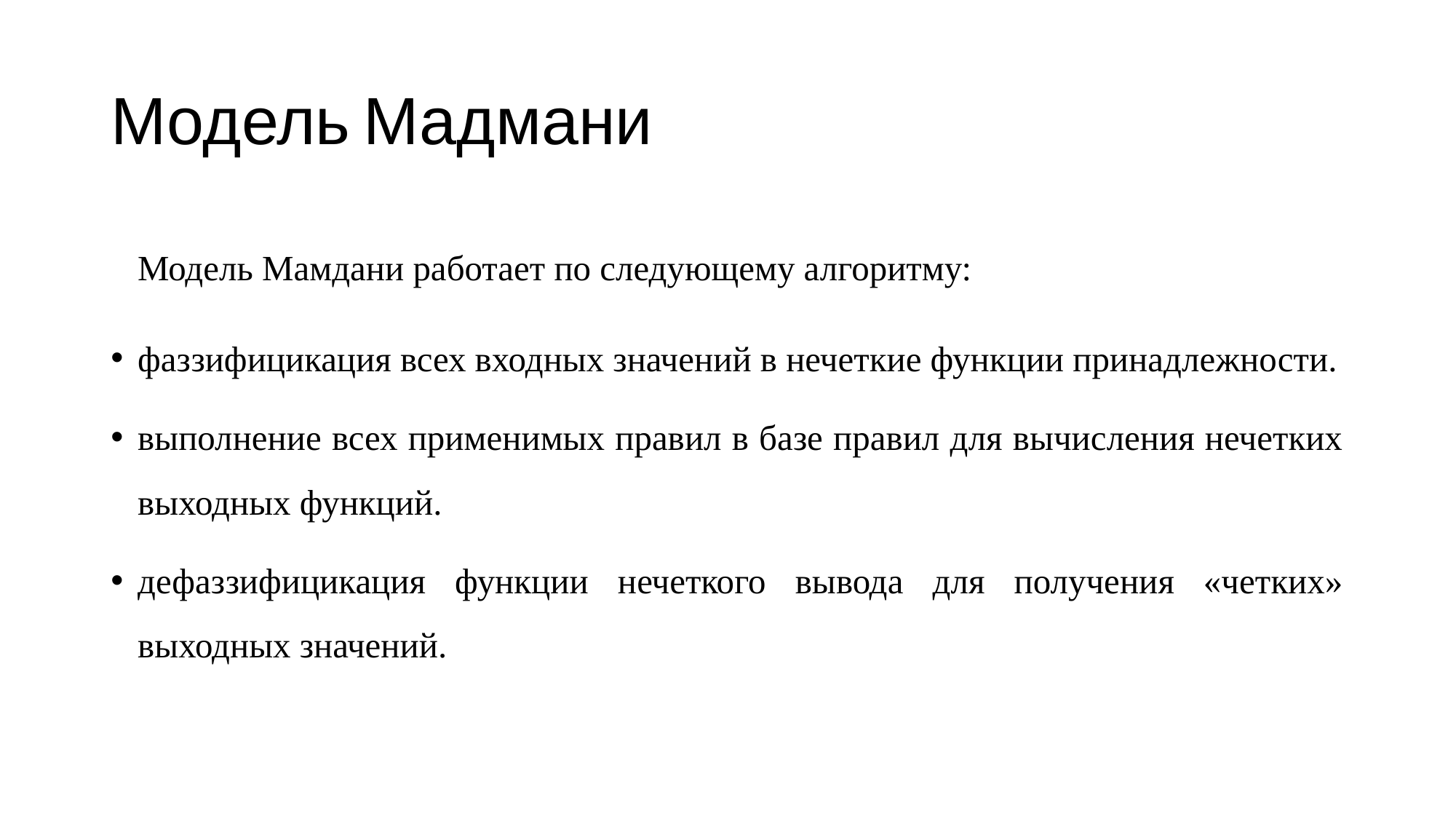

# Модель Мадмани
Модель Мамдани работает по следующему алгоритму:
фаззифицикация всех входных значений в нечеткие функции принадлежности.
выполнение всех применимых правил в базе правил для вычисления нечетких выходных функций.
дефаззифицикация функции нечеткого вывода для получения «четких» выходных значений.